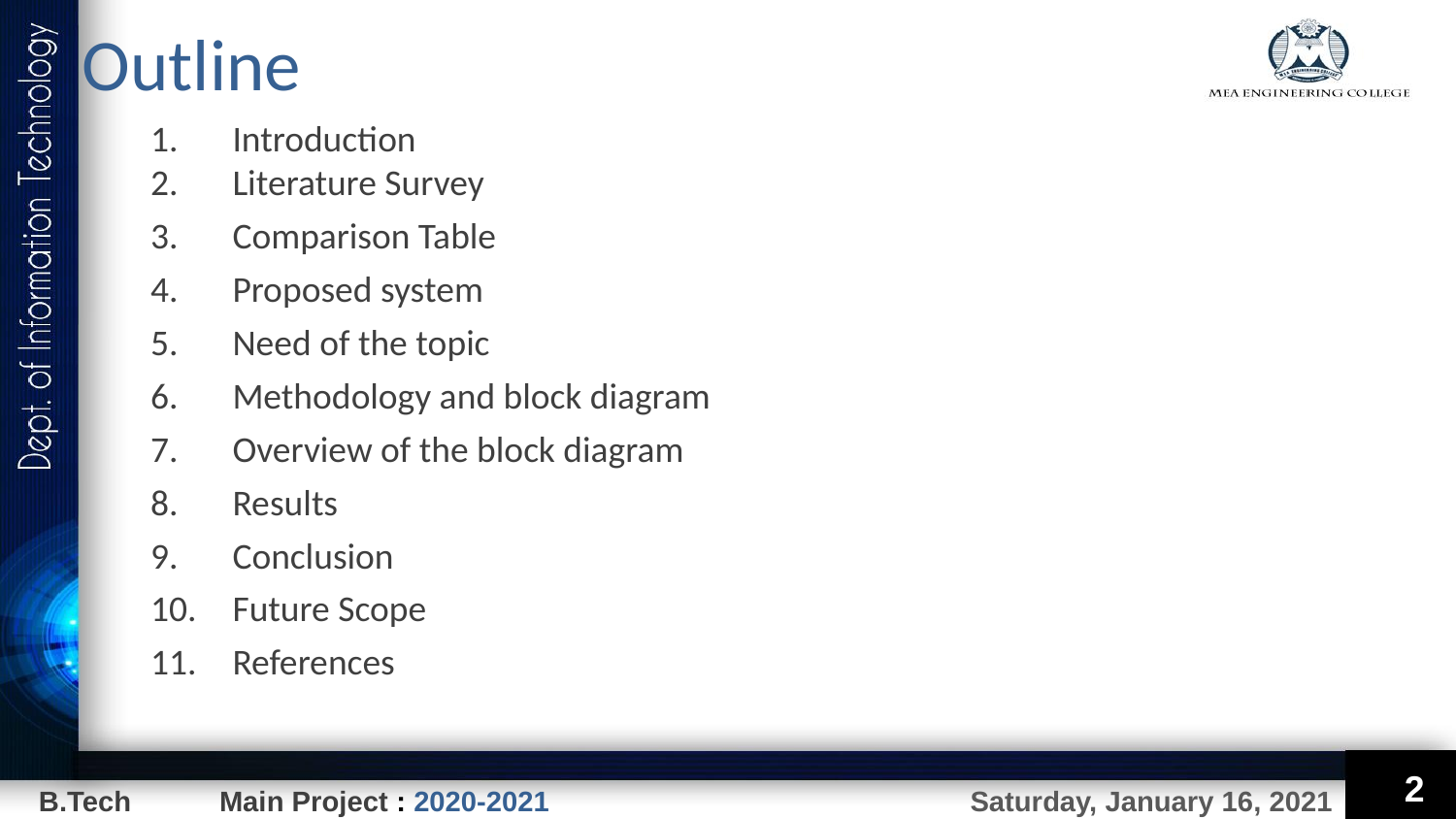

Outline
Introduction
Literature Survey
Comparison Table
Proposed system
Need of the topic
Methodology and block diagram
Overview of the block diagram
Results
Conclusion
Future Scope
References

2
2
Saturday, January 16, 2021

B.Tech           Main Project : 2020-2021